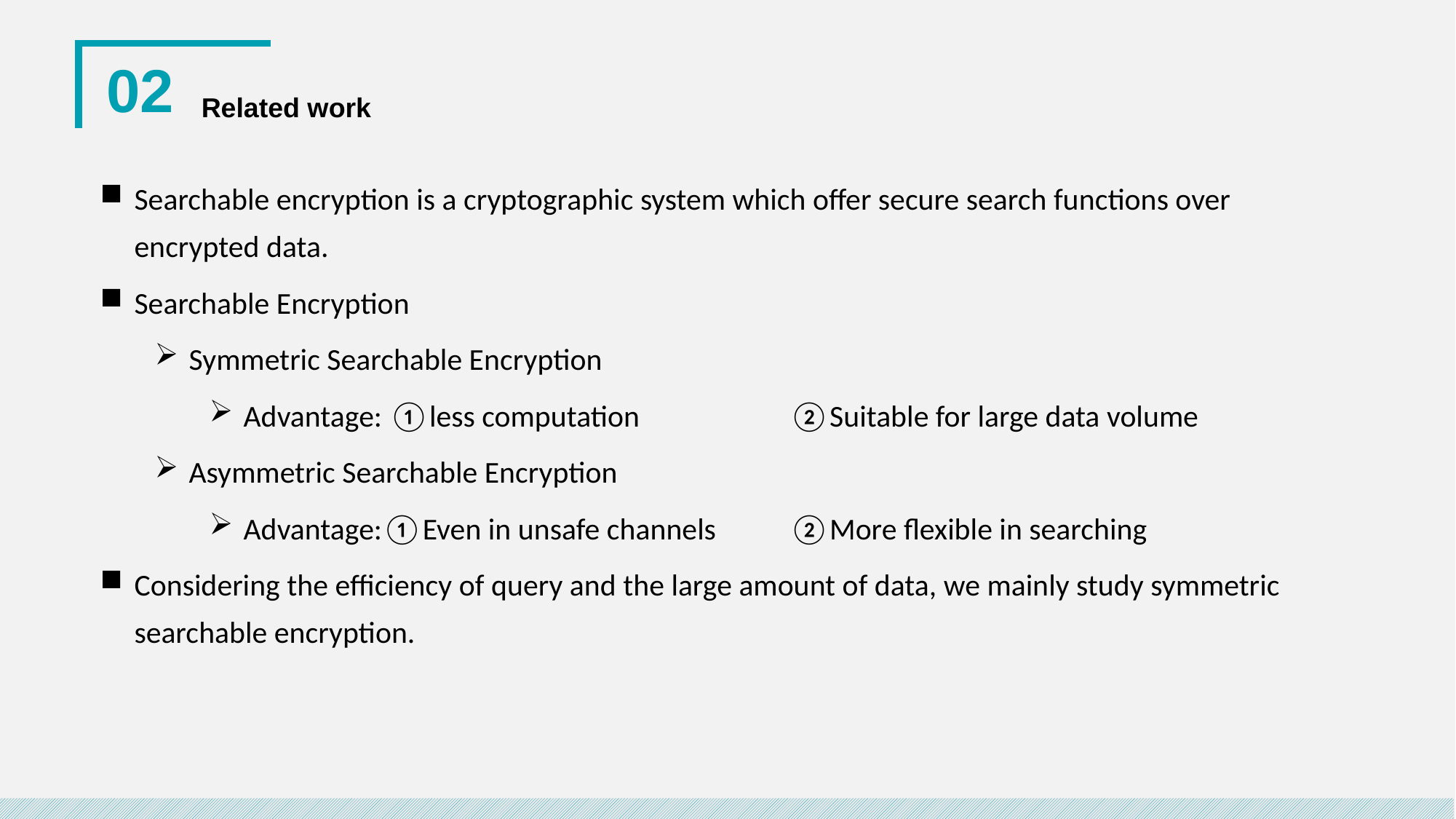

02
Related work
Searchable encryption is a cryptographic system which offer secure search functions over encrypted data.
Searchable Encryption
Symmetric Searchable Encryption
Advantage: ①less computation		②Suitable for large data volume
Asymmetric Searchable Encryption
Advantage:①Even in unsafe channels	②More flexible in searching
Considering the efficiency of query and the large amount of data, we mainly study symmetric searchable encryption.